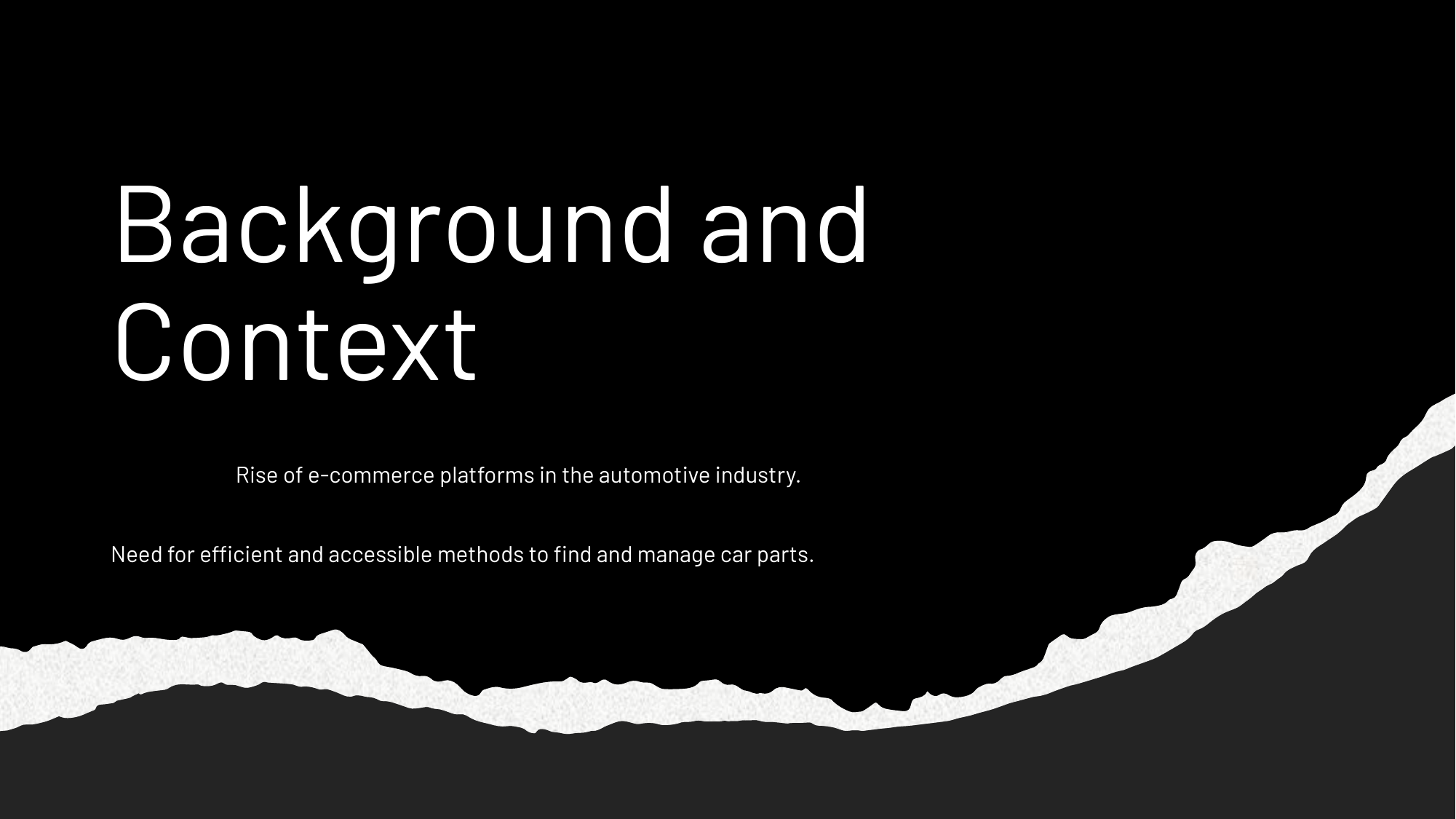

# Background and Context

Rise of e-commerce platforms in the automotive industry.

Need for efficient and accessible methods to find and manage car parts.